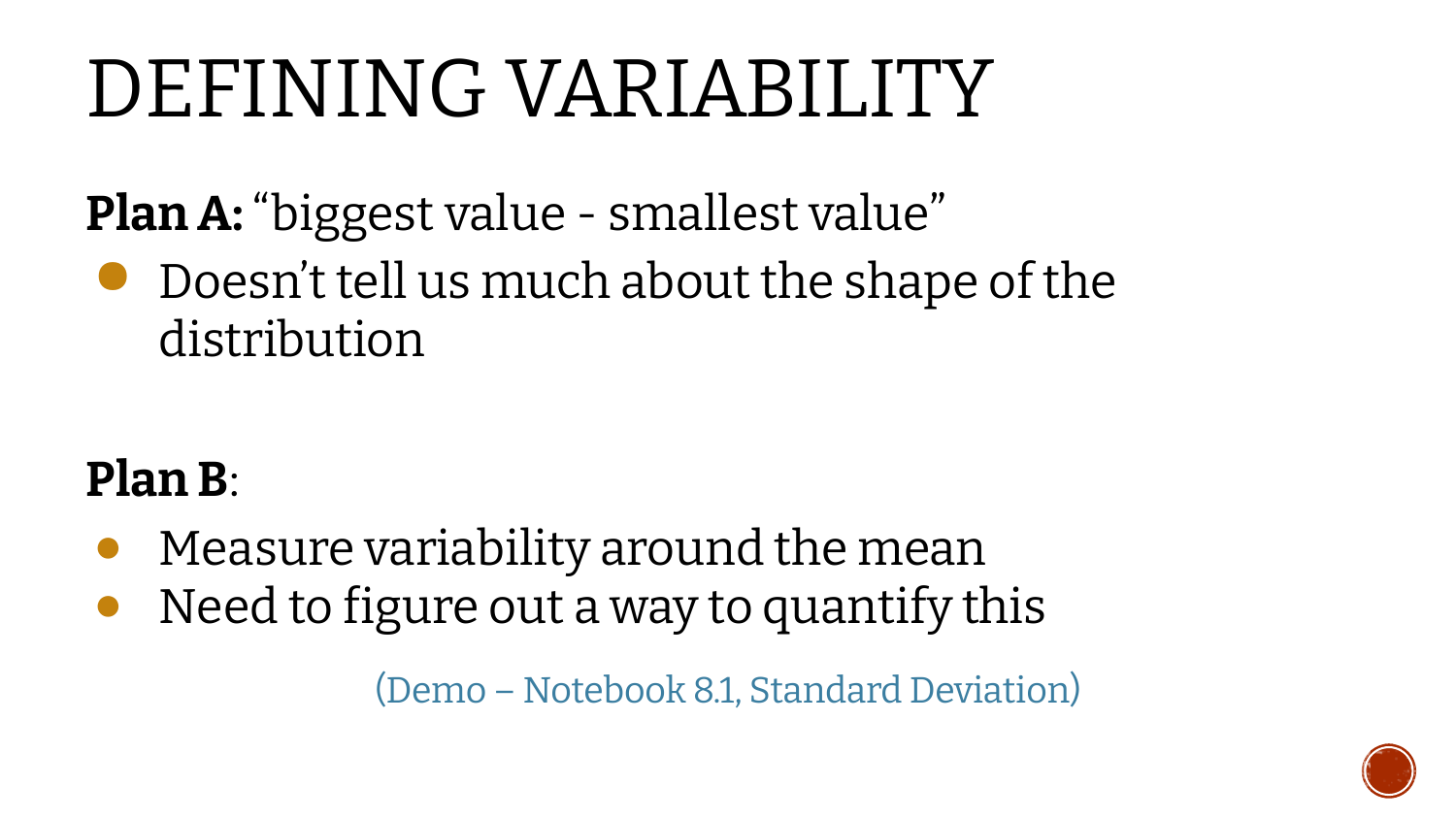

# Defining Variability
Plan A: “biggest value - smallest value”
Doesn’t tell us much about the shape of the distribution

Plan B:
Measure variability around the mean
Need to figure out a way to quantify this
(Demo – Notebook 8.1, Standard Deviation)